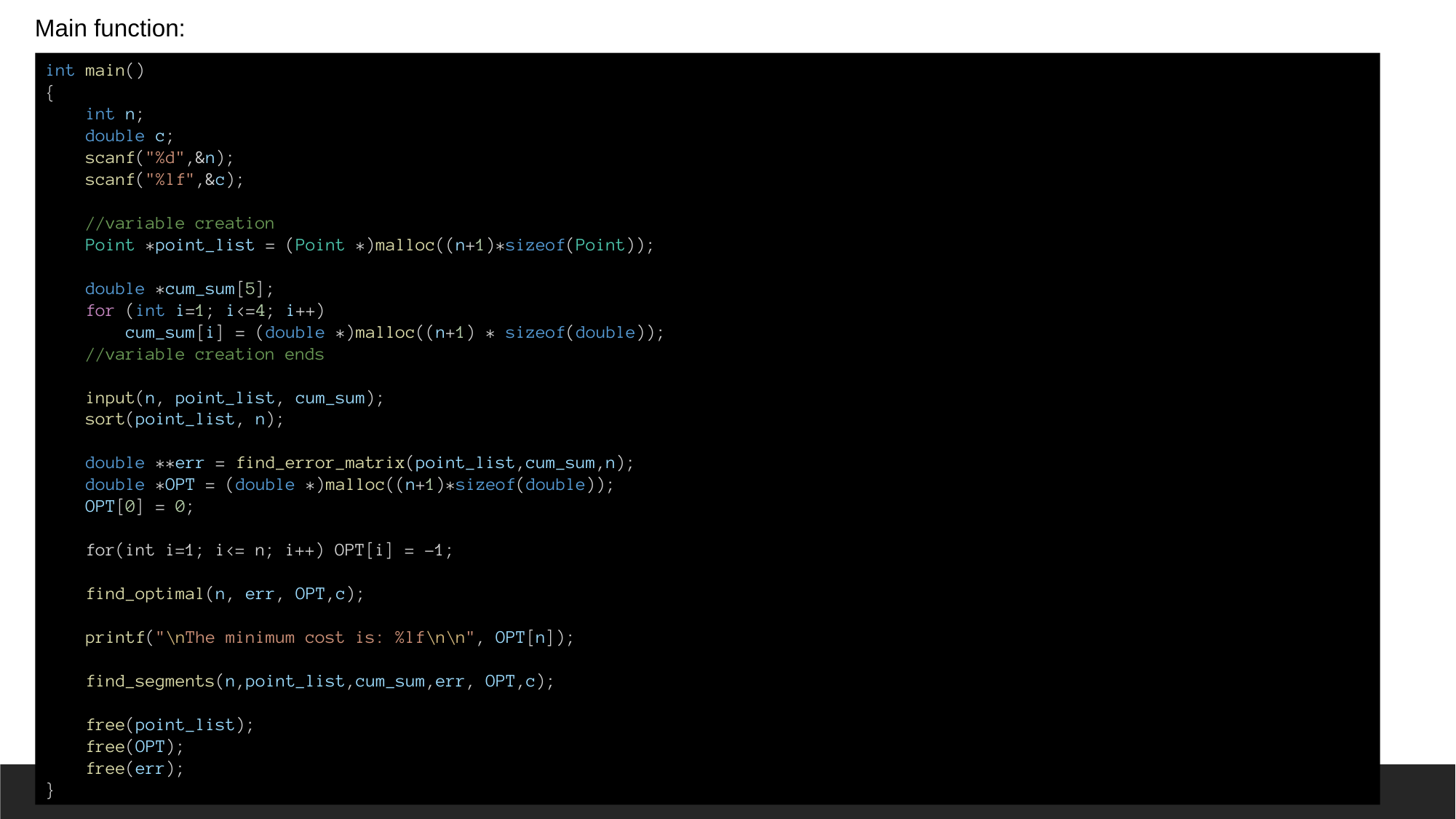

Main function:
int main()
{
    int n;
    double c;
    scanf("%d",&n);
    scanf("%lf",&c);
    //variable creation
    Point *point_list = (Point *)malloc((n+1)*sizeof(Point));

    double *cum_sum[5];
    for (int i=1; i<=4; i++)
        cum_sum[i] = (double *)malloc((n+1) * sizeof(double));
    //variable creation ends

    input(n, point_list, cum_sum);
    sort(point_list, n);
    double **err = find_error_matrix(point_list,cum_sum,n);
    double *OPT = (double *)malloc((n+1)*sizeof(double));
    OPT[0] = 0;

    for(int i=1; i<= n; i++) OPT[i] = -1;
    find_optimal(n, err, OPT,c);
    printf("\nThe minimum cost is: %lf\n\n", OPT[n]);
    find_segments(n,point_list,cum_sum,err, OPT,c);
    free(point_list);
    free(OPT);
    free(err);
}
21